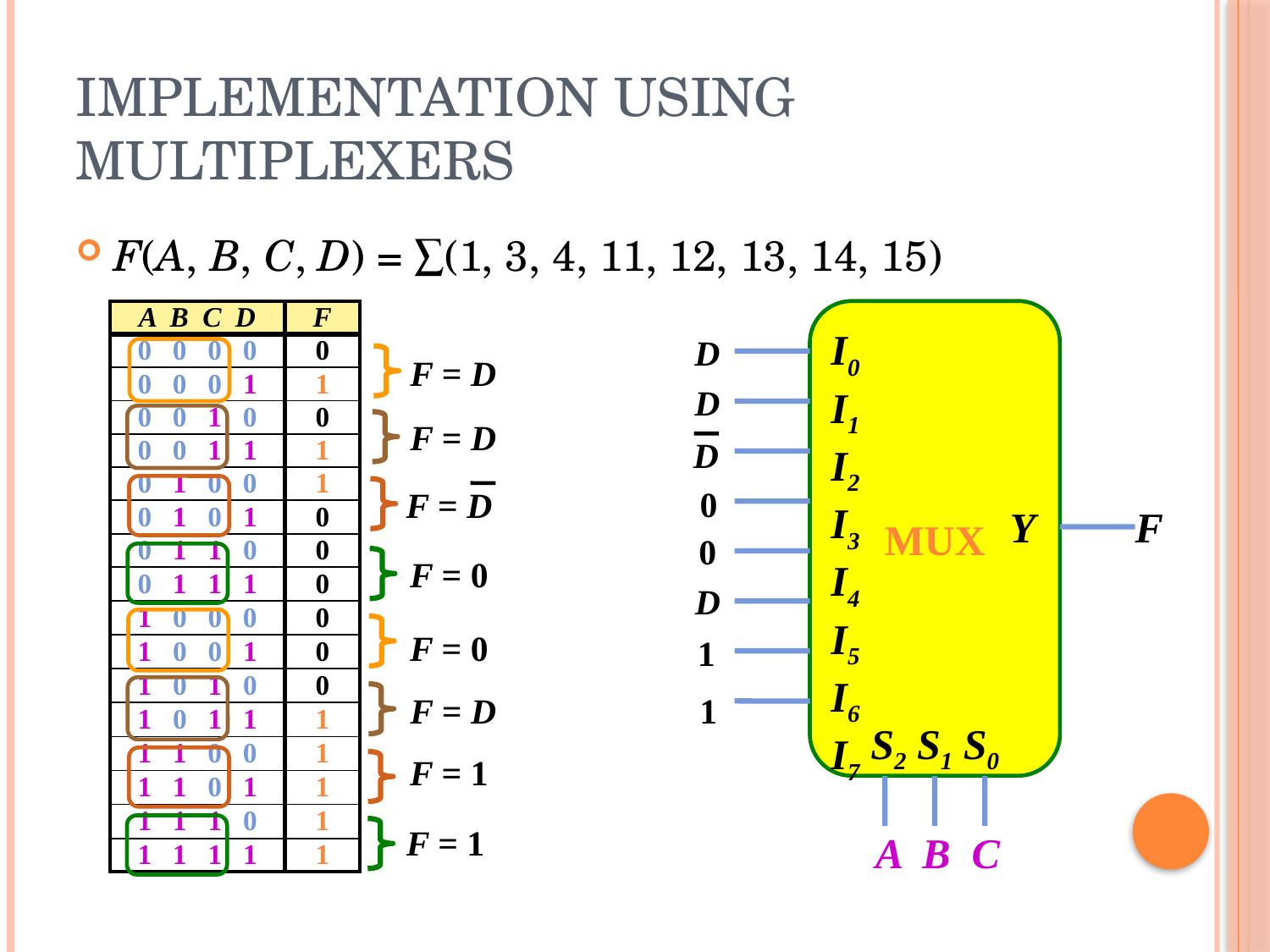

# Implementation Using Multiplexers
F(A, B, C, D) = ∑(1, 3, 4, 11, 12, 13, 14, 15)

| A B C D | F |
| --- | --- |
| 0 0 0 0 | 0 |
| 0 0 0 1 | 1 |
| 0 0 1 0 | 0 |
| 0 0 1 1 | 1 |
| 0 1 0 0 | 1 |
| 0 1 0 1 | 0 |
| 0 1 1 0 | 0 |
| 0 1 1 1 | 0 |
| 1 0 0 0 | 0 |
| 1 0 0 1 | 0 |
| 1 0 1 0 | 0 |
| 1 0 1 1 | 1 |
| 1 1 0 0 | 1 |
| 1 1 0 1 | 1 |
| 1 1 1 0 | 1 |
| 1 1 1 1 | 1 |
MUX
I0
I1
 I2
I3 I4
I5
 I6
I7
D

F = D

D

F = D
D

0
F = D

Y
F

0

F = 0
D

F = 0
1

1
F = D

S2 S1 S0

F = 1

F = 1
A  B  C